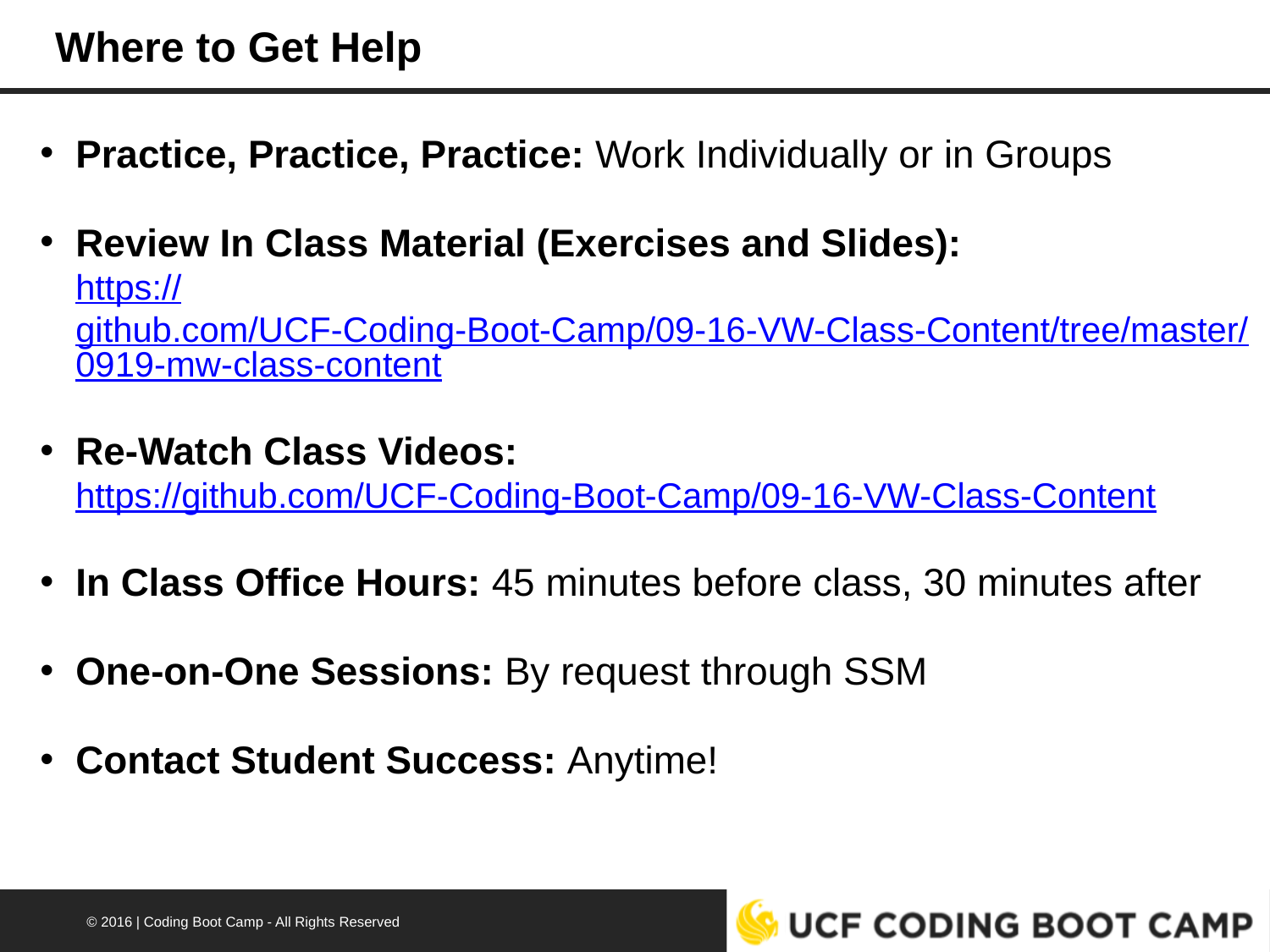

# Where to Get Help
Practice, Practice, Practice: Work Individually or in Groups

Review In Class Material (Exercises and Slides):
https://github.com/UCF-Coding-Boot-Camp/09-16-VW-Class-Content/tree/master/0919-mw-class-content

Re-Watch Class Videos:
https://github.com/UCF-Coding-Boot-Camp/09-16-VW-Class-Content

In Class Office Hours: 45 minutes before class, 30 minutes after

One-on-One Sessions: By request through SSM

Contact Student Success: Anytime!